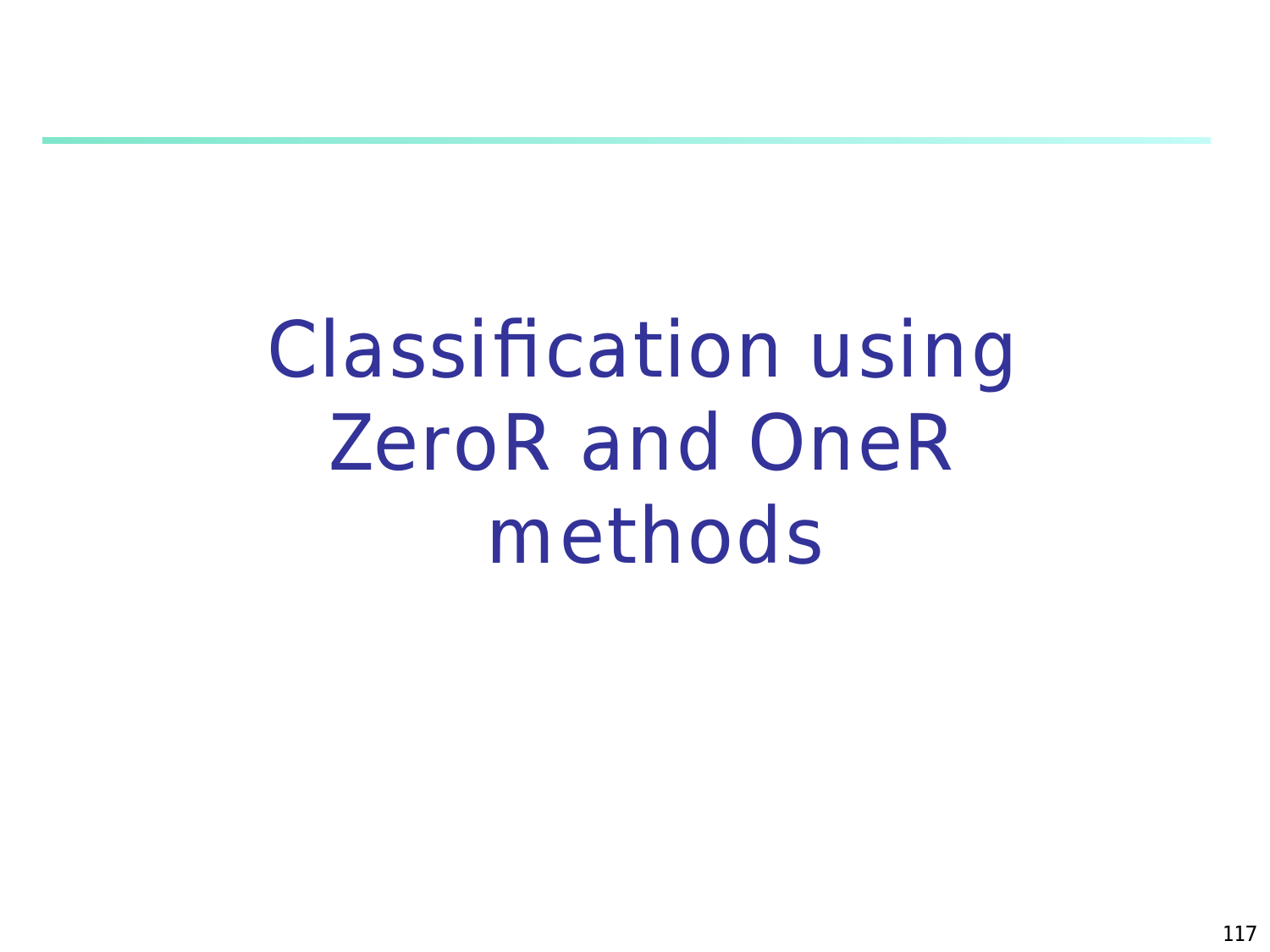

# Classification using ZeroR and OneR methods
117